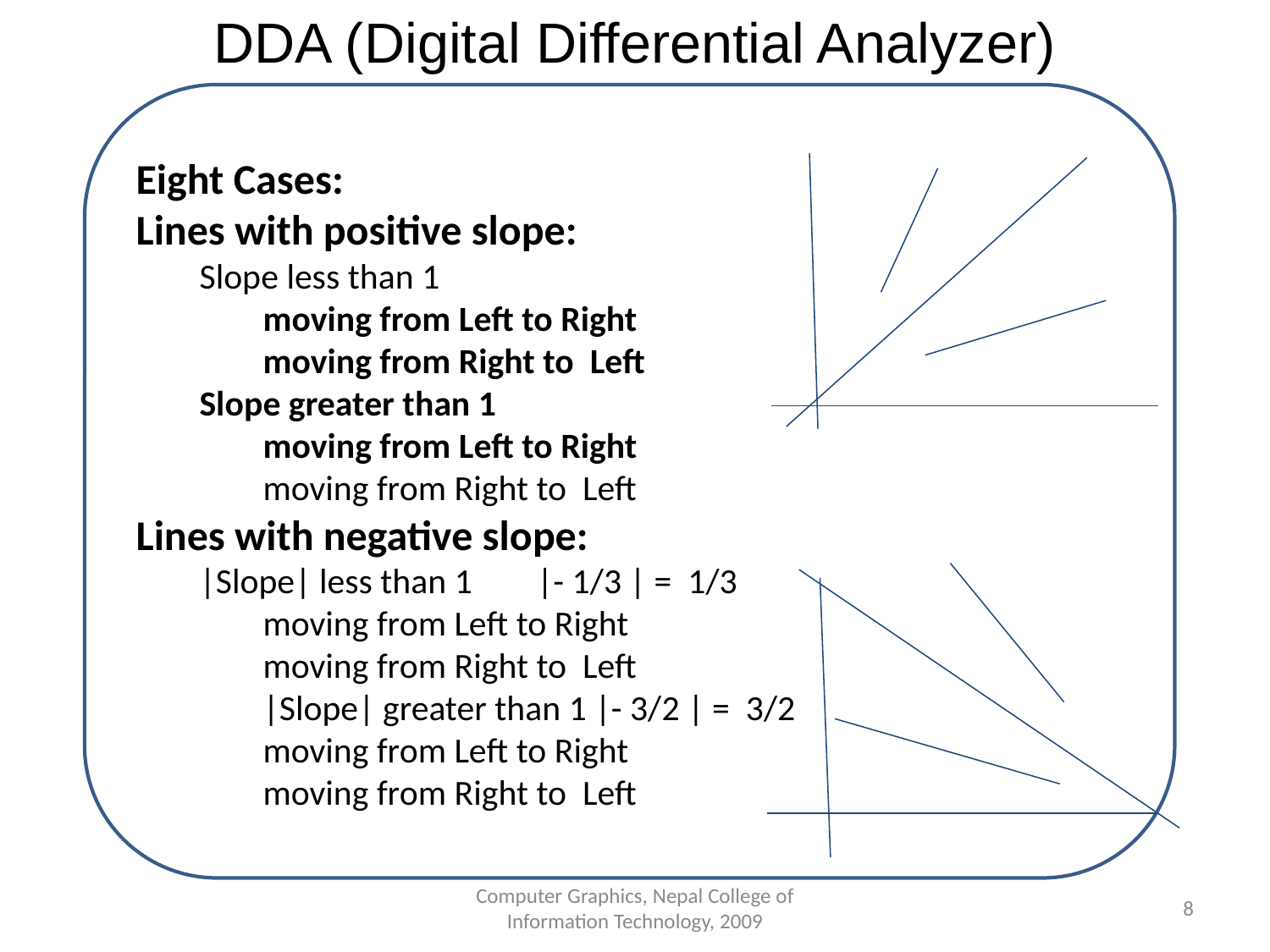

DDA (Digital Differential Analyzer)

Eight Cases:
Lines with positive slope:
Slope less than 1
moving from Left to Right
moving from Right to  Left
Slope greater than 1
moving from Left to Right
moving from Right to  Left
Lines with negative slope:
|Slope| less than 1        |- 1/3 | =  1/3
moving from Left to Right
moving from Right to  Left
|Slope| greater than 1 |- 3/2 | =  3/2
moving from Left to Right
moving from Right to  Left

Computer Graphics, Nepal College of Information Technology, 2009
8